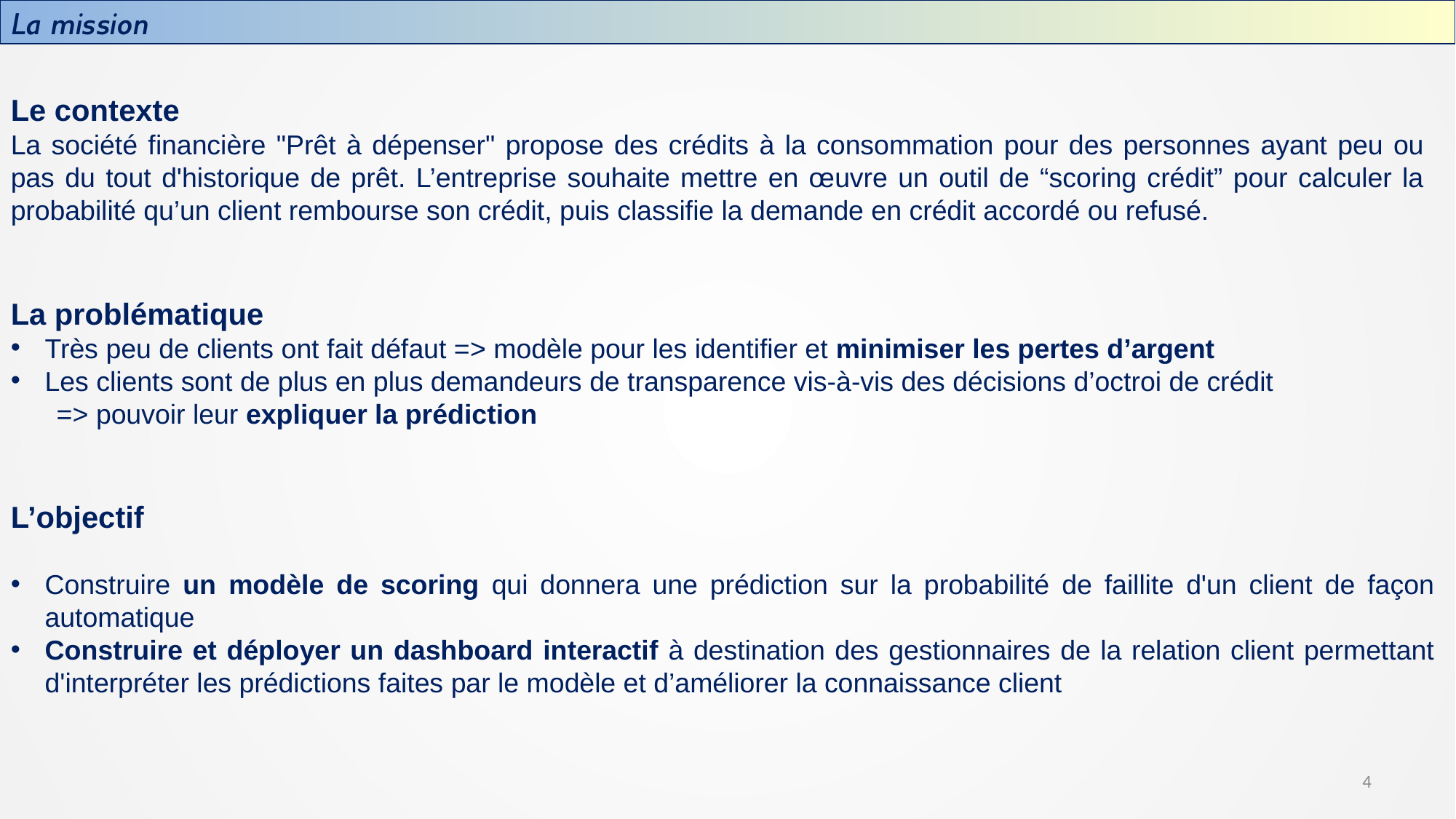

La mission
Le contexte
La société financière "Prêt à dépenser" propose des crédits à la consommation pour des personnes ayant peu ou pas du tout d'historique de prêt. L’entreprise souhaite mettre en œuvre un outil de “scoring crédit” pour calculer la probabilité qu’un client rembourse son crédit, puis classifie la demande en crédit accordé ou refusé.
La problématique
Très peu de clients ont fait défaut => modèle pour les identifier et minimiser les pertes d’argent
Les clients sont de plus en plus demandeurs de transparence vis-à-vis des décisions d’octroi de crédit
      => pouvoir leur expliquer la prédiction
L’objectif

Construire un modèle de scoring qui donnera une prédiction sur la probabilité de faillite d'un client de façon automatique
Construire et déployer un dashboard interactif à destination des gestionnaires de la relation client permettant d'interpréter les prédictions faites par le modèle et d’améliorer la connaissance client
4